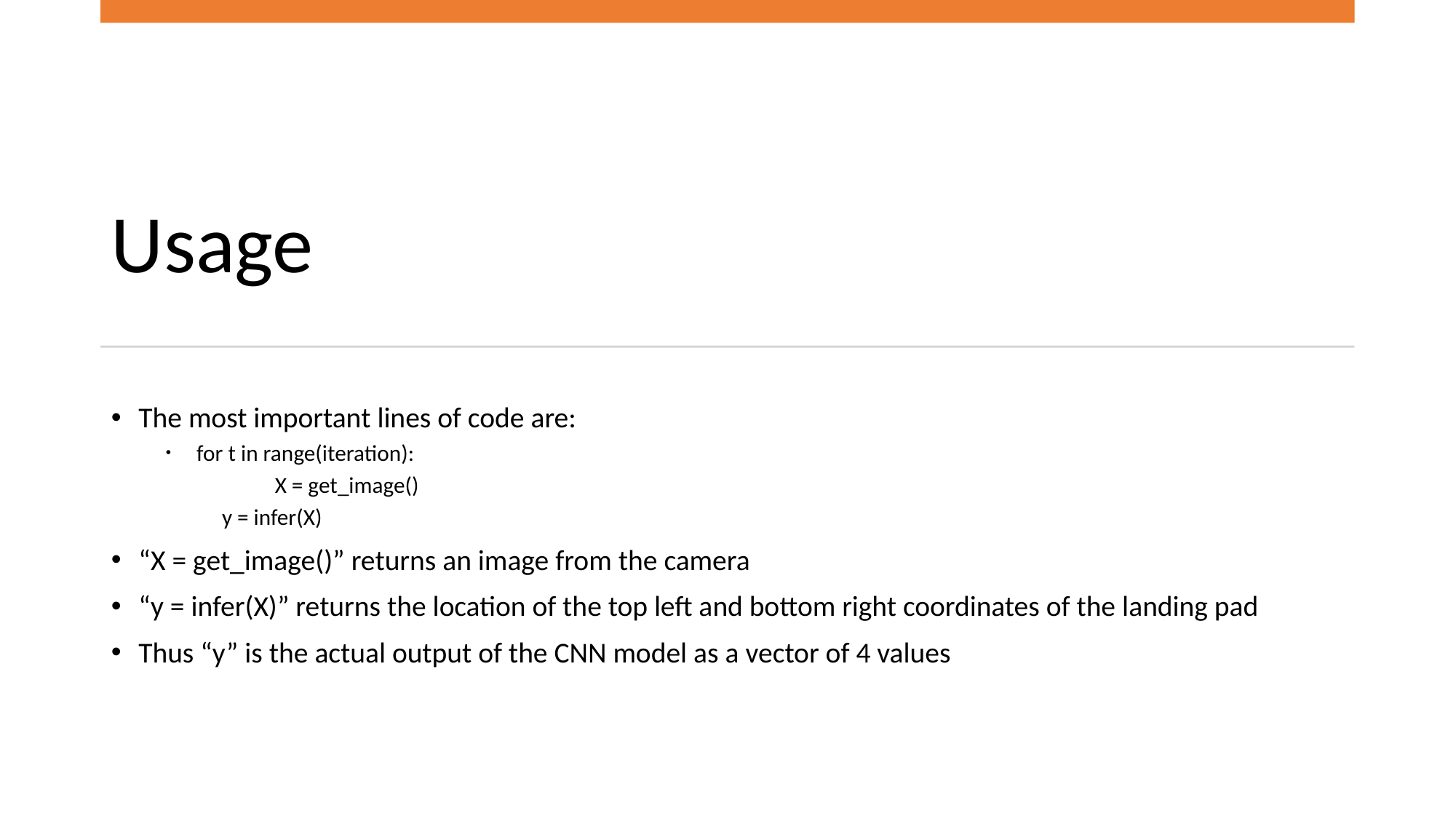

# Usage

The most important lines of code are:
 for t in range(iteration):
      	X = get_image()
           y = infer(X)
“X = get_image()” returns an image from the camera
“y = infer(X)” returns the location of the top left and bottom right coordinates of the landing pad
Thus “y” is the actual output of the CNN model as a vector of 4 values